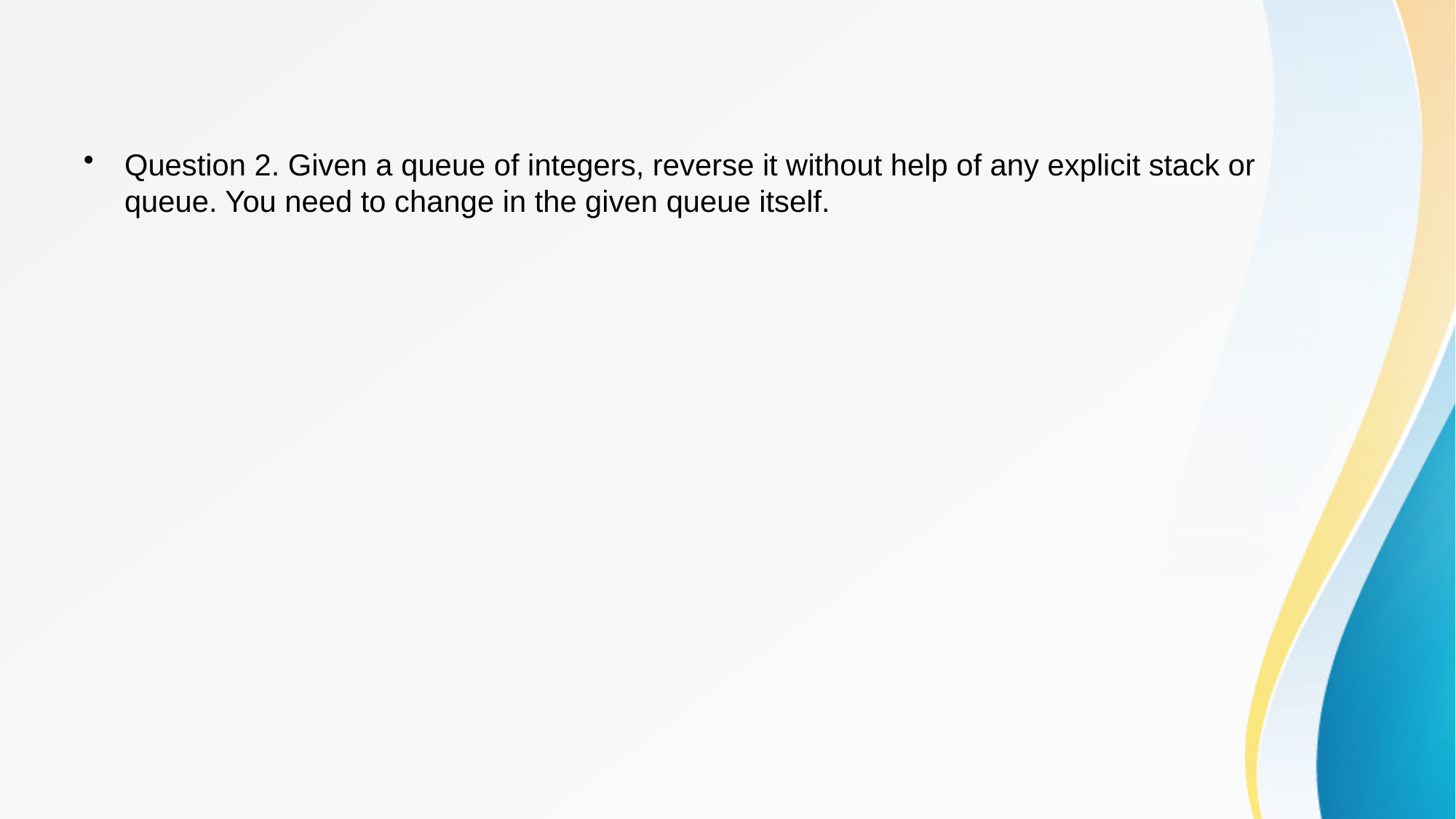

Question 2. Given a queue of integers, reverse it without help of any explicit stack or queue. You need to change in the given queue itself.